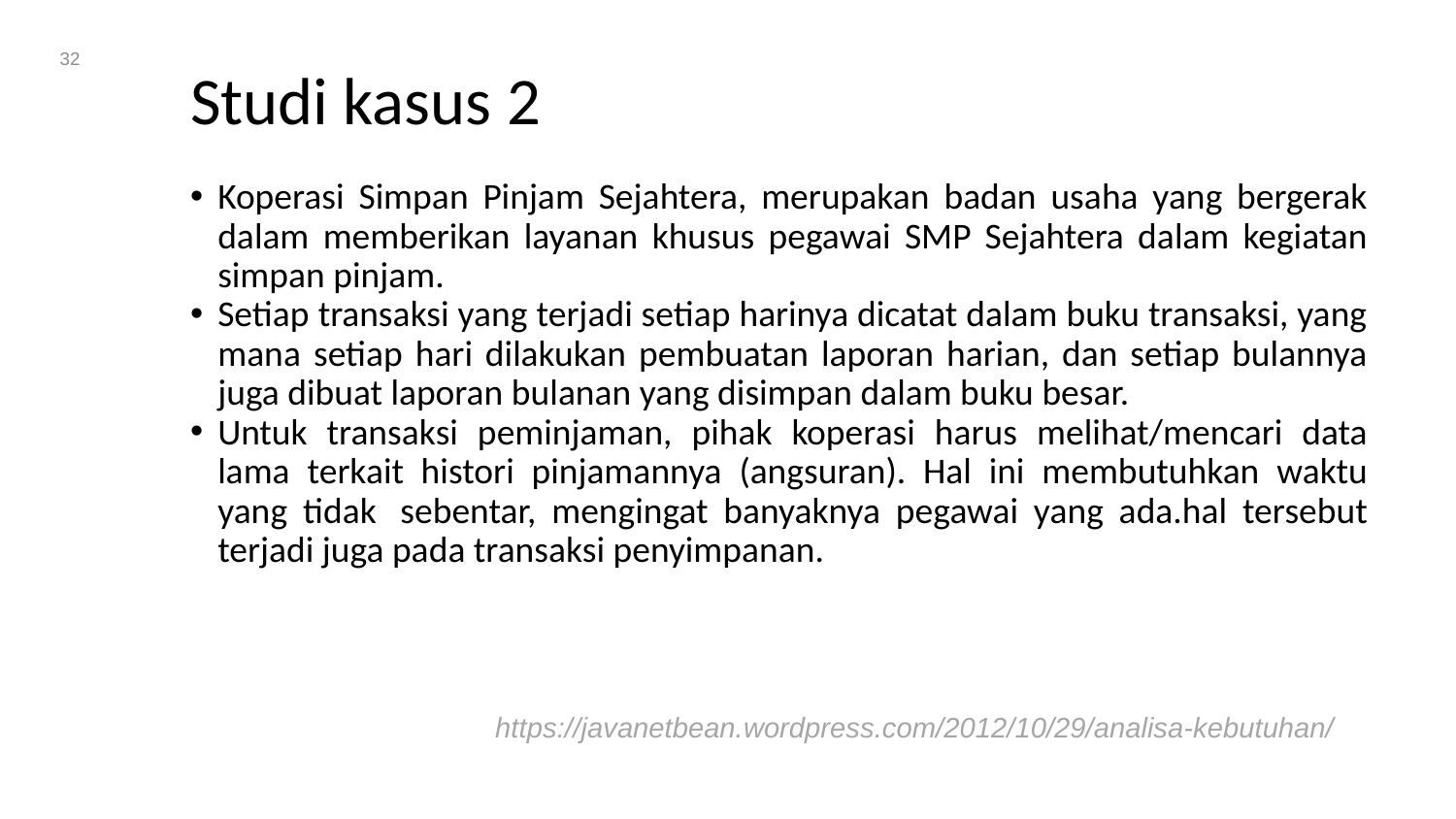

32
# Studi kasus 2
Koperasi Simpan Pinjam Sejahtera, merupakan badan usaha yang bergerak dalam memberikan layanan khusus pegawai SMP Sejahtera dalam kegiatan simpan pinjam.
Setiap transaksi yang terjadi setiap harinya dicatat dalam buku transaksi, yang mana setiap hari dilakukan pembuatan laporan harian, dan setiap bulannya juga dibuat laporan bulanan yang disimpan dalam buku besar.
Untuk transaksi peminjaman, pihak koperasi harus melihat/mencari data lama terkait histori pinjamannya (angsuran). Hal ini membutuhkan waktu yang tidak  sebentar, mengingat banyaknya pegawai yang ada.hal tersebut terjadi juga pada transaksi penyimpanan.
https://javanetbean.wordpress.com/2012/10/29/analisa-kebutuhan/